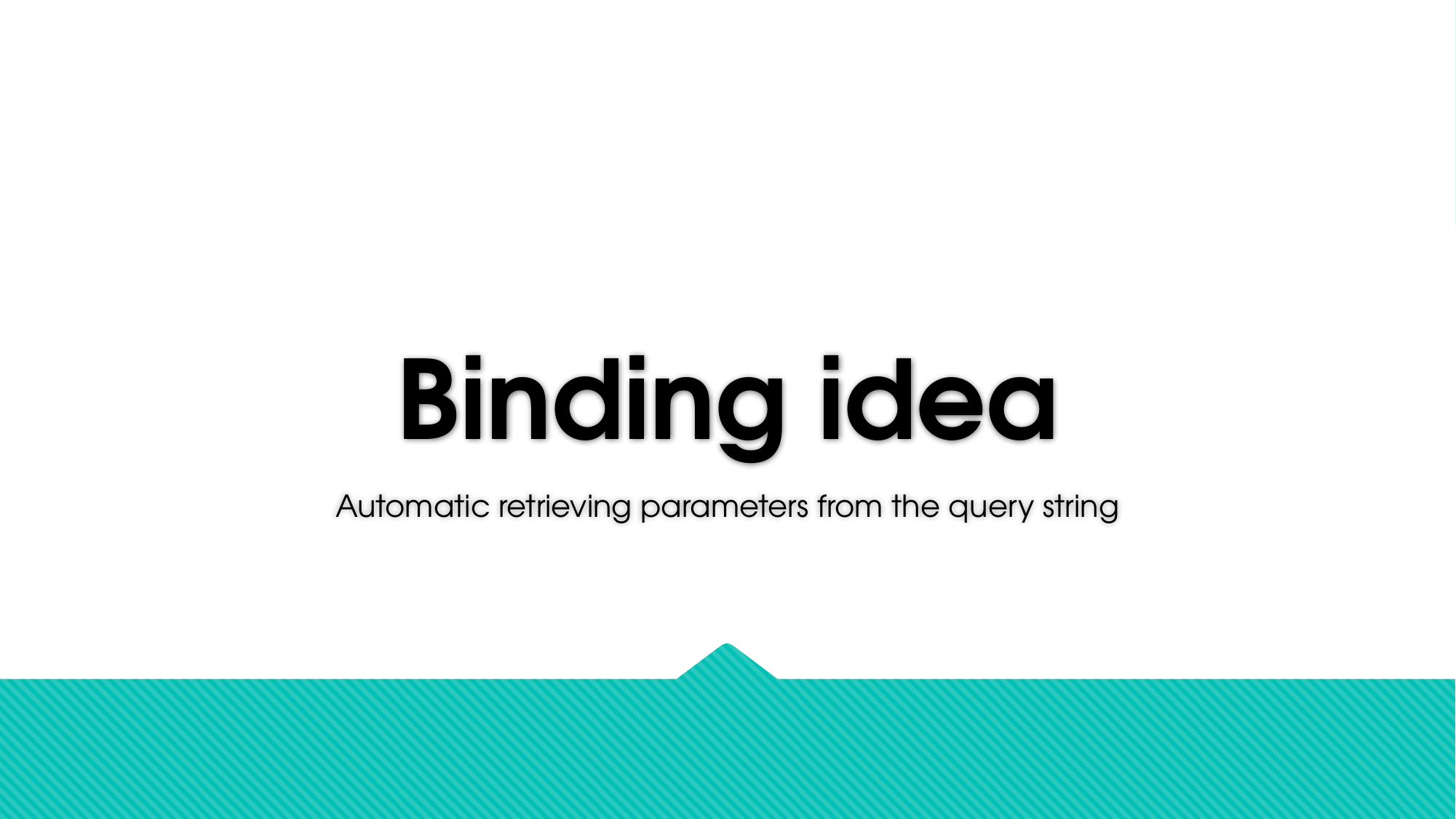

# Binding idea
Automatic retrieving parameters from the query string